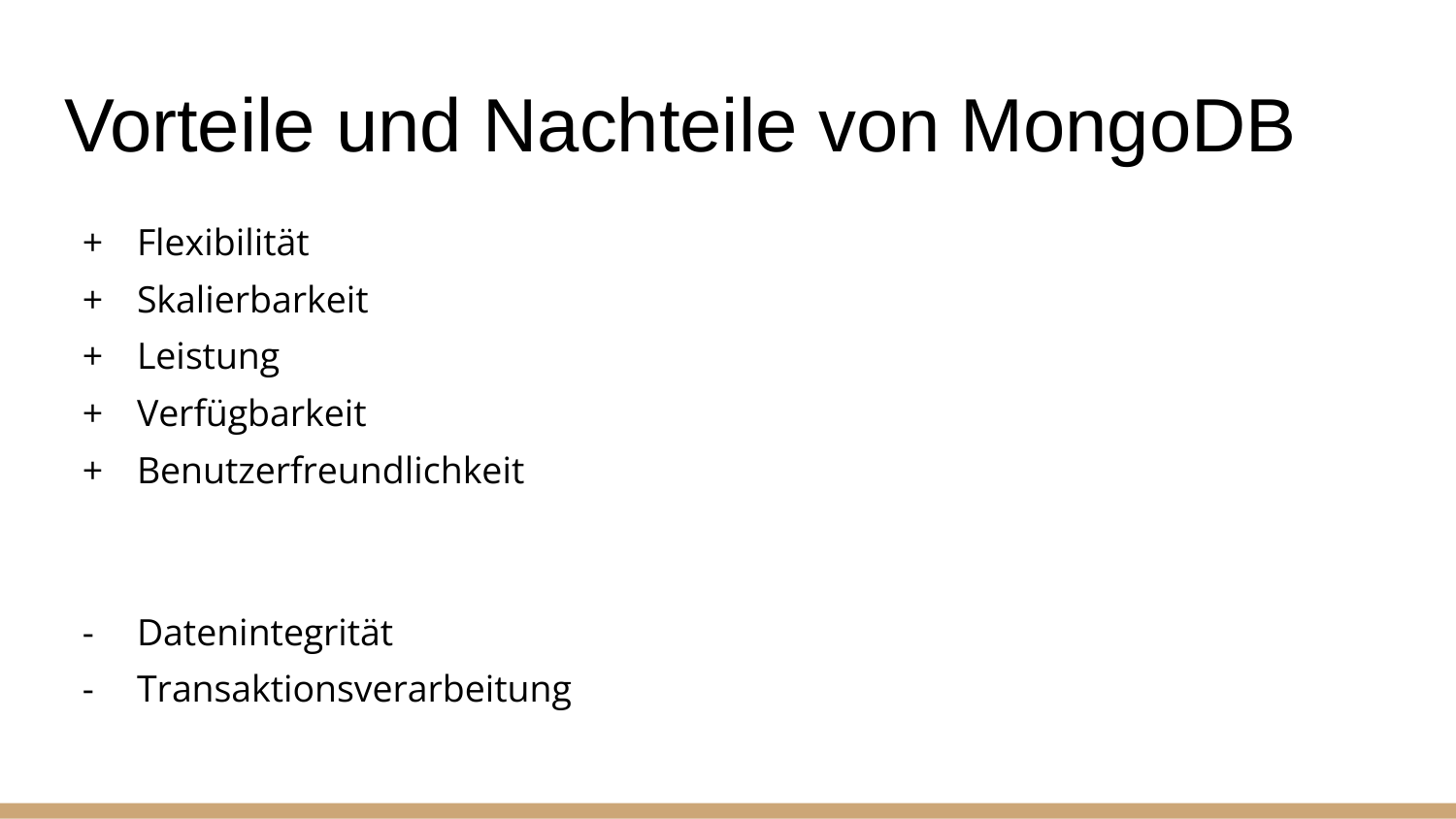

# Vorteile und Nachteile von MongoDB
Flexibilität
Skalierbarkeit
Leistung
Verfügbarkeit
Benutzerfreundlichkeit

Datenintegrität
Transaktionsverarbeitung